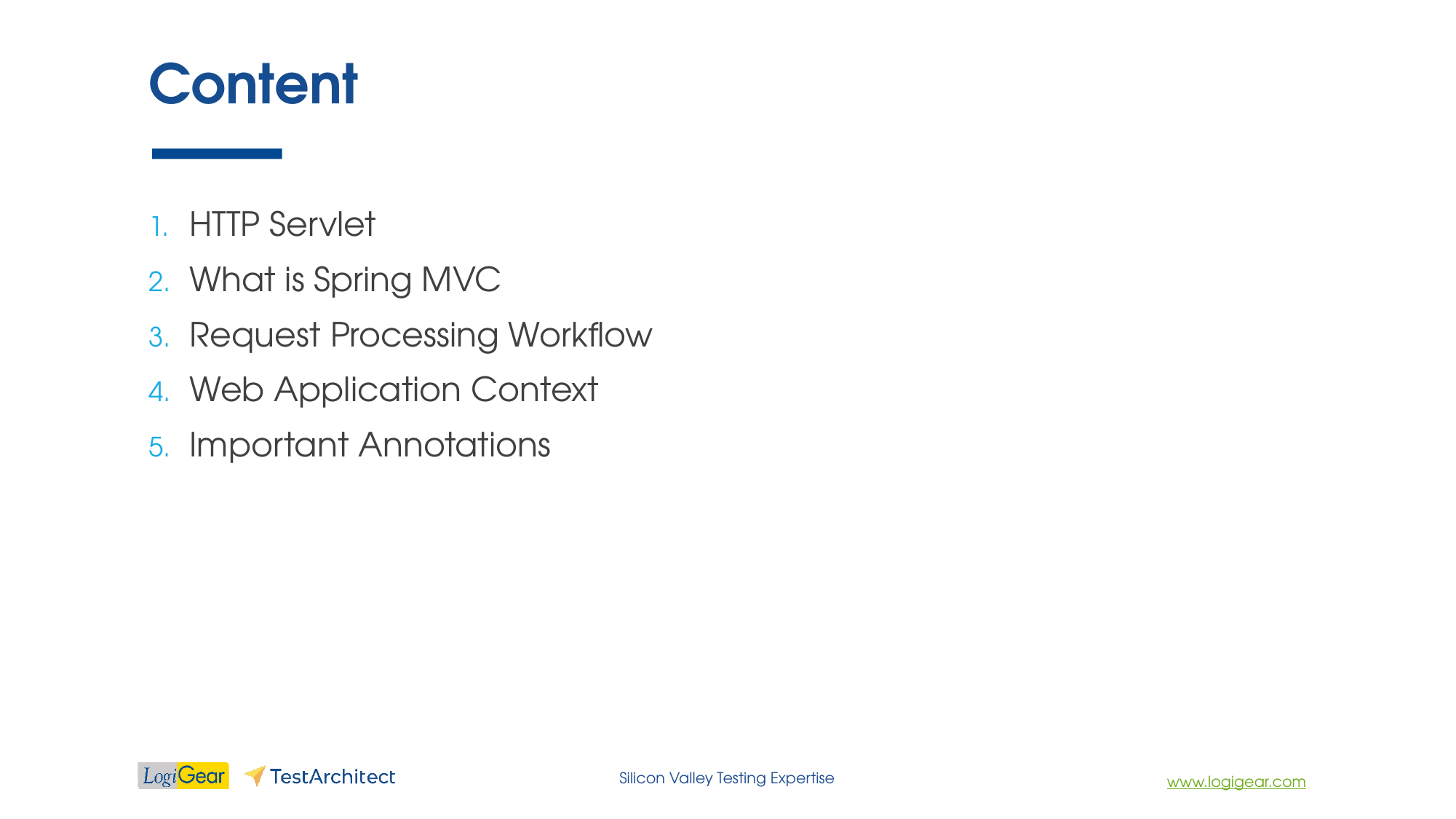

# Content
HTTP Servlet
What is Spring MVC
Request Processing Workflow
Web Application Context
Important Annotations